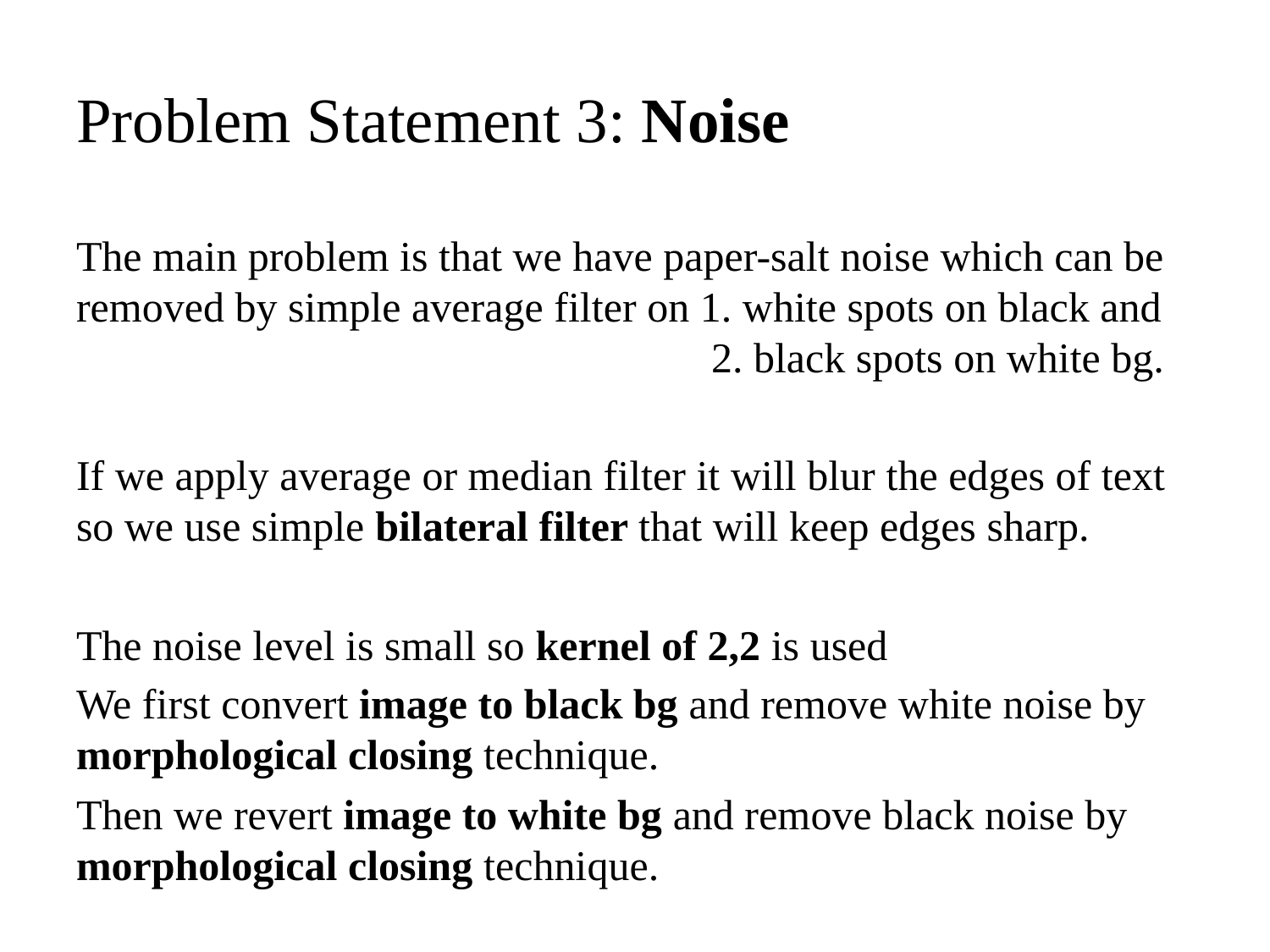

# Problem Statement 3: Noise
The main problem is that we have paper-salt noise which can be removed by simple average filter on 1. white spots on black and 					2. black spots on white bg.

If we apply average or median filter it will blur the edges of text so we use simple bilateral filter that will keep edges sharp.

The noise level is small so kernel of 2,2 is used
We first convert image to black bg and remove white noise by morphological closing technique.
Then we revert image to white bg and remove black noise by morphological closing technique.